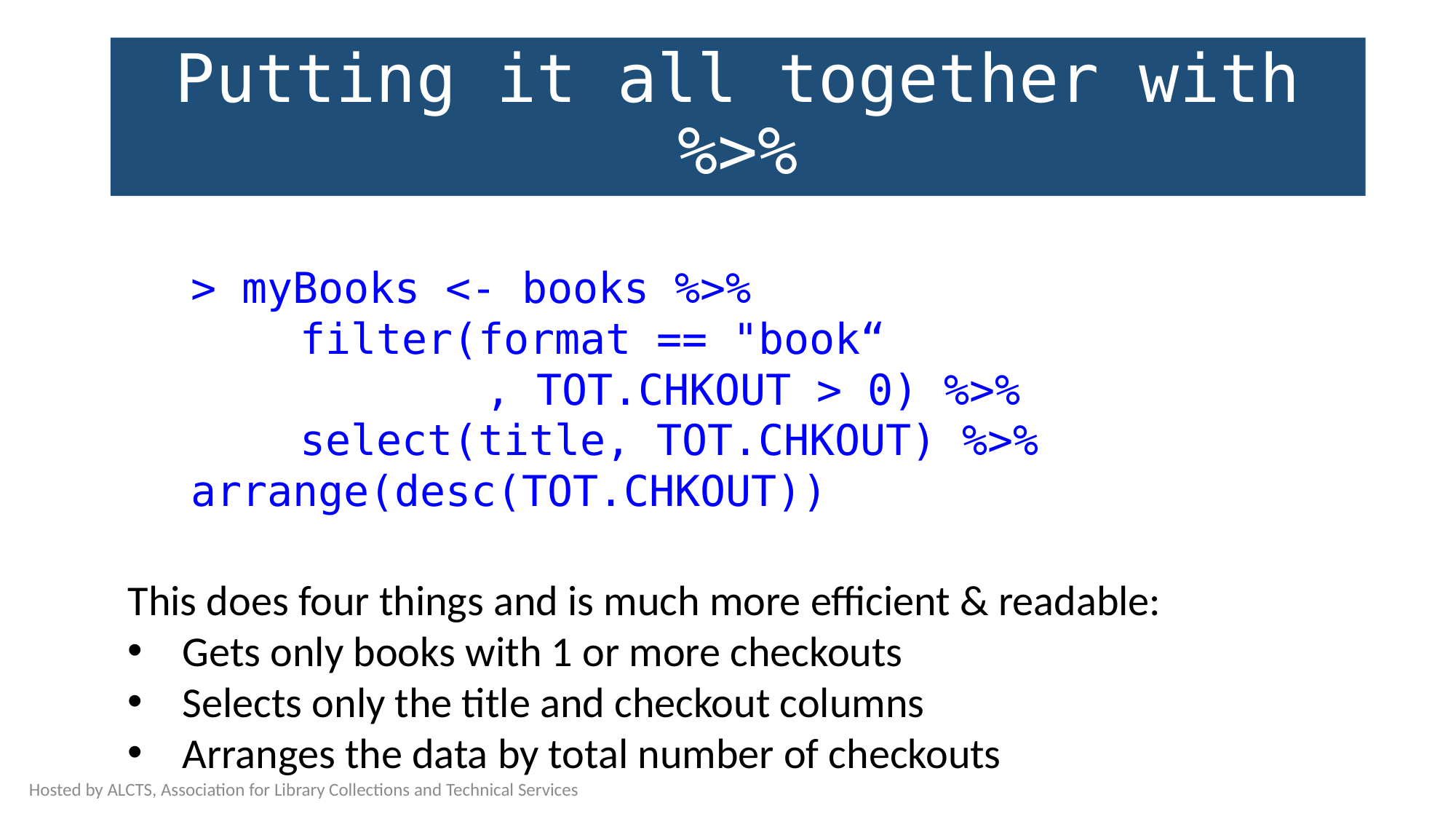

# Putting it all together with %>%
> myBooks <- books %>%
 	filter(format == "book“
		   , TOT.CHKOUT > 0) %>%
	select(title, TOT.CHKOUT) %>% 	arrange(desc(TOT.CHKOUT))
This does four things and is much more efficient & readable:
Gets only books with 1 or more checkouts
Selects only the title and checkout columns
Arranges the data by total number of checkouts

Hosted by ALCTS, Association for Library Collections and Technical Services